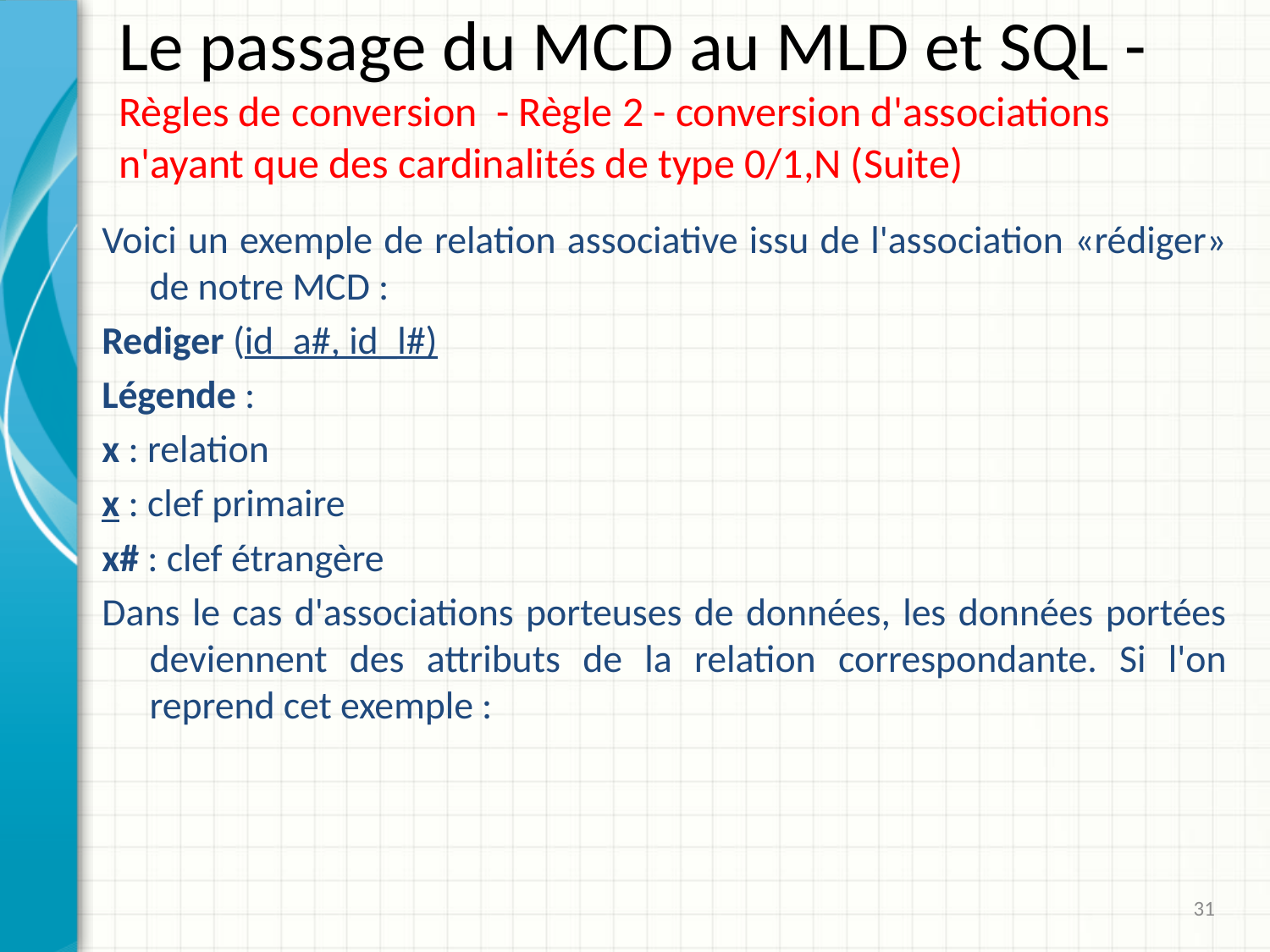

# Le passage du MCD au MLD et SQL - Règles de conversion  - Règle 2 - conversion d'associations n'ayant que des cardinalités de type 0/1,N (Suite)
Voici un exemple de relation associative issu de l'association «rédiger» de notre MCD :
Rediger (id_a#, id_l#)
Légende :
x : relation
x : clef primaire
x# : clef étrangère
Dans le cas d'associations porteuses de données, les données portées deviennent des attributs de la relation correspondante. Si l'on reprend cet exemple :
31